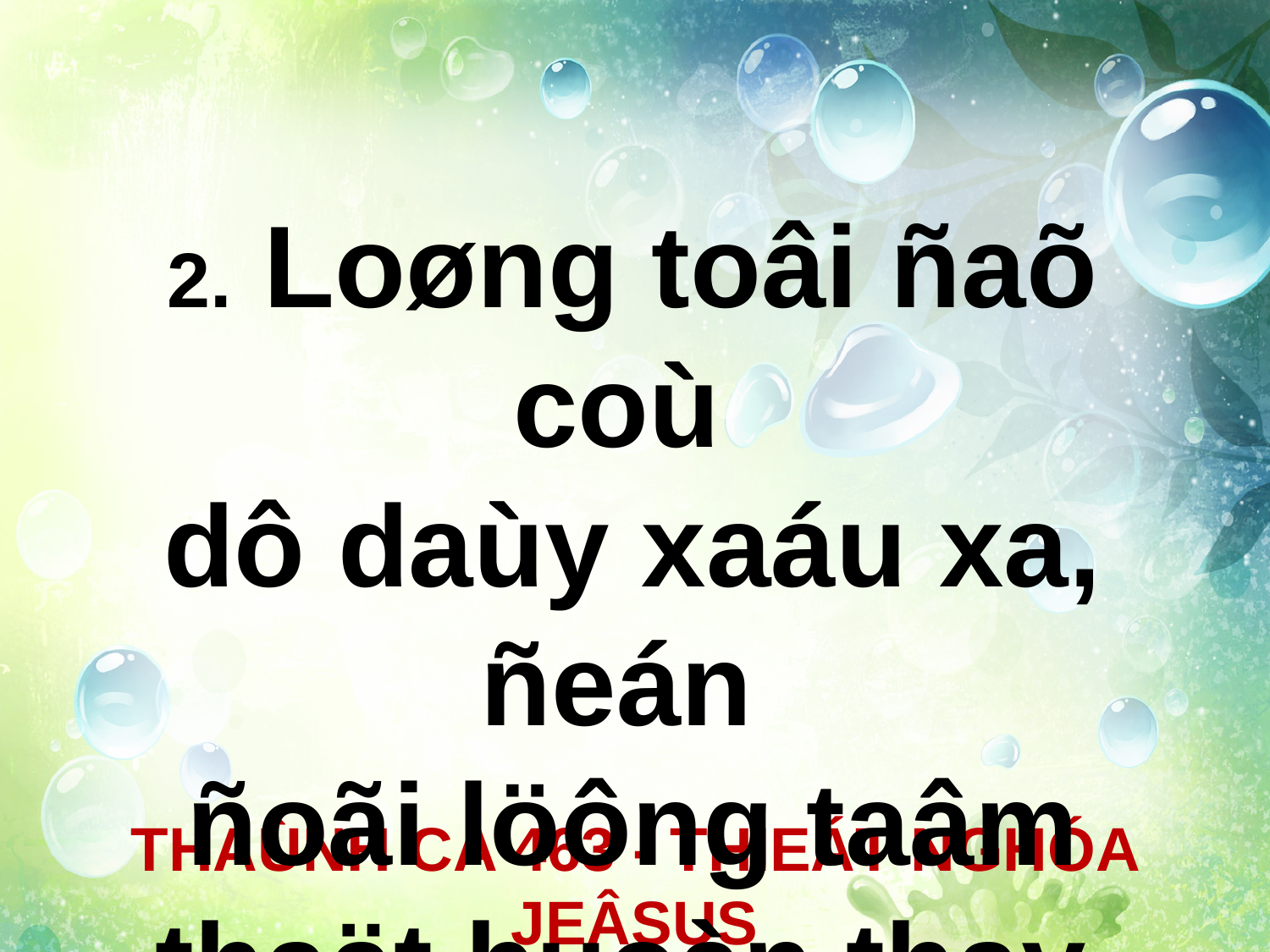

2. Loøng toâi ñaõ coù
dô daùy xaáu xa, ñeán
ñoãi löông taâm thaät buoàn thay.
THAÙNH CA 463 - THIEÁT NGHÓA JEÂSUS